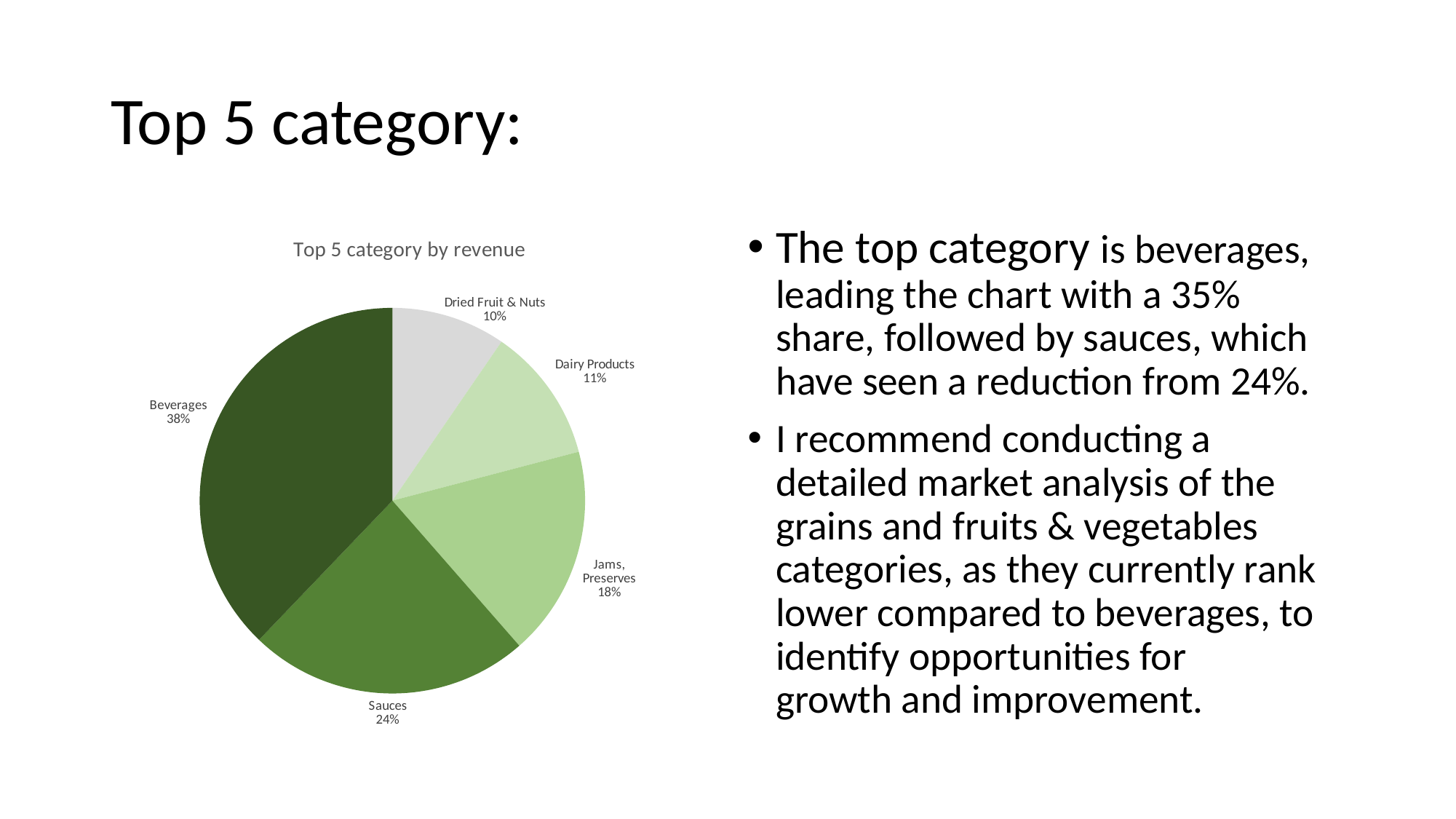

# Top 5 category:

### Chart: Top 5 category by revenue

| Category | Total |
|---|---|
| Dried Fruit & Nuts | 27999.5 |
| Dairy Products | 33129.600000000006 |
| Jams, Preserves | 51541.0 |
| Sauces | 69000.0 |
| Beverages | 110577.10999999999 |
The top category is beverages, leading the chart with a 35% share, followed by sauces, which have seen a reduction from 24%.
I recommend conducting a detailed market analysis of the grains and fruits & vegetables categories, as they currently rank lower compared to beverages, to identify opportunities for growth and improvement.